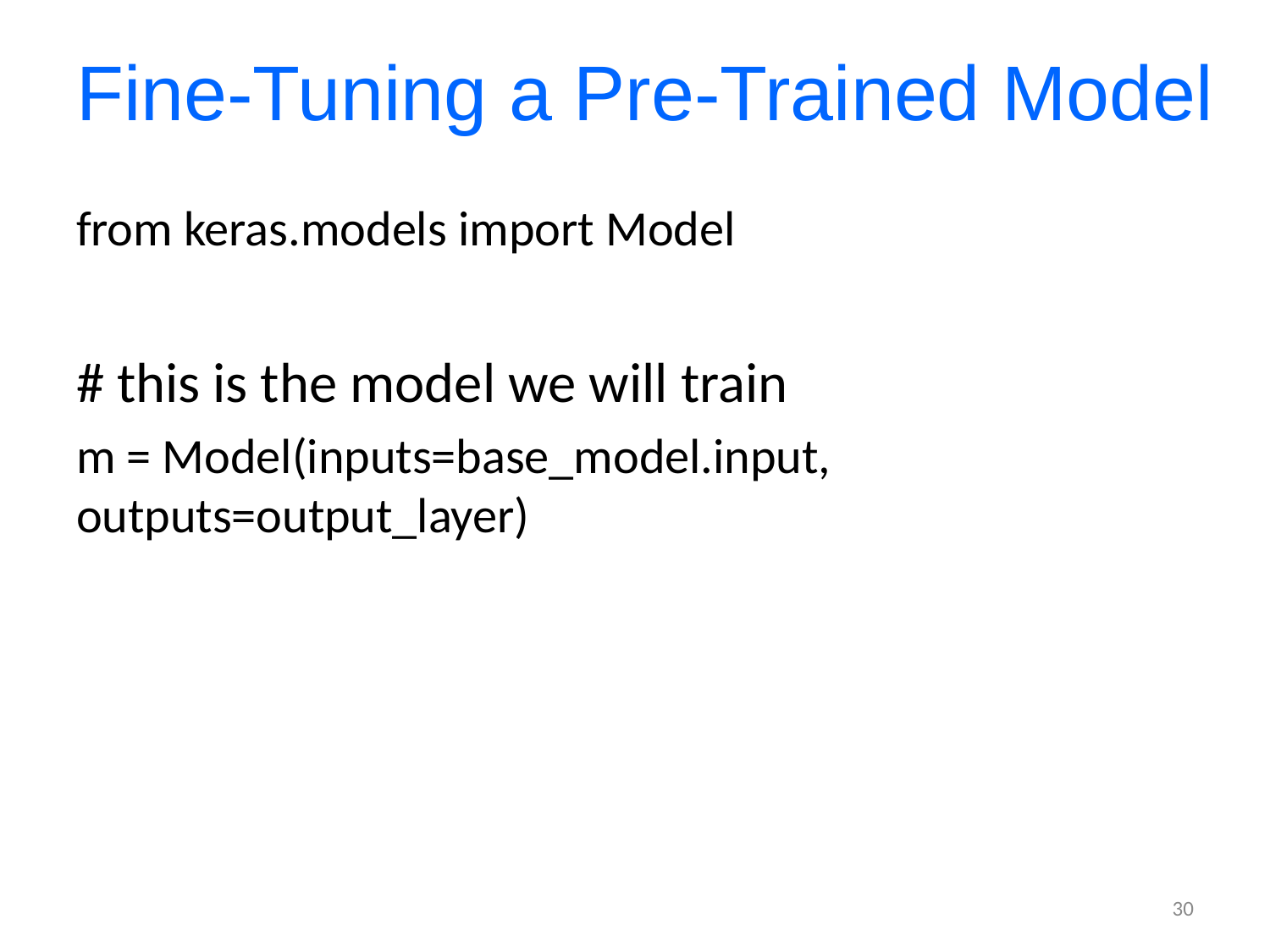

# Fine-Tuning a Pre-Trained Model
from keras.models import Model

# this is the model we will train
m = Model(inputs=base_model.input, outputs=output_layer)
30